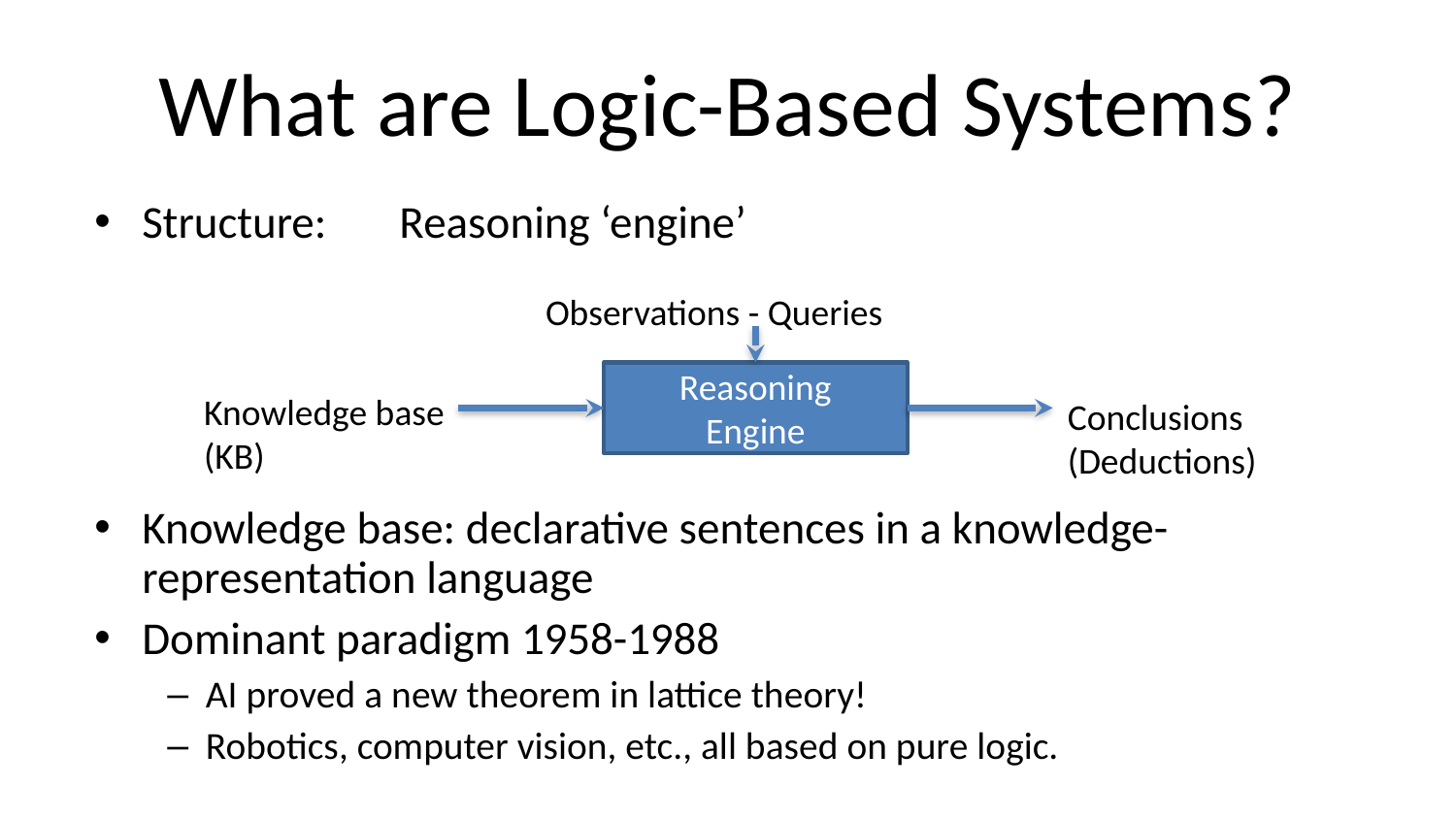

# What are Logic-Based Systems?
Structure:       Reasoning ‘engine’

Knowledge base: declarative sentences in a knowledge-representation language
Dominant paradigm 1958-1988
AI proved a new theorem in lattice theory!
Robotics, computer vision, etc., all based on pure logic.
Observations - Queries
Reasoning
Engine
Knowledge base
(KB)
Conclusions
(Deductions)